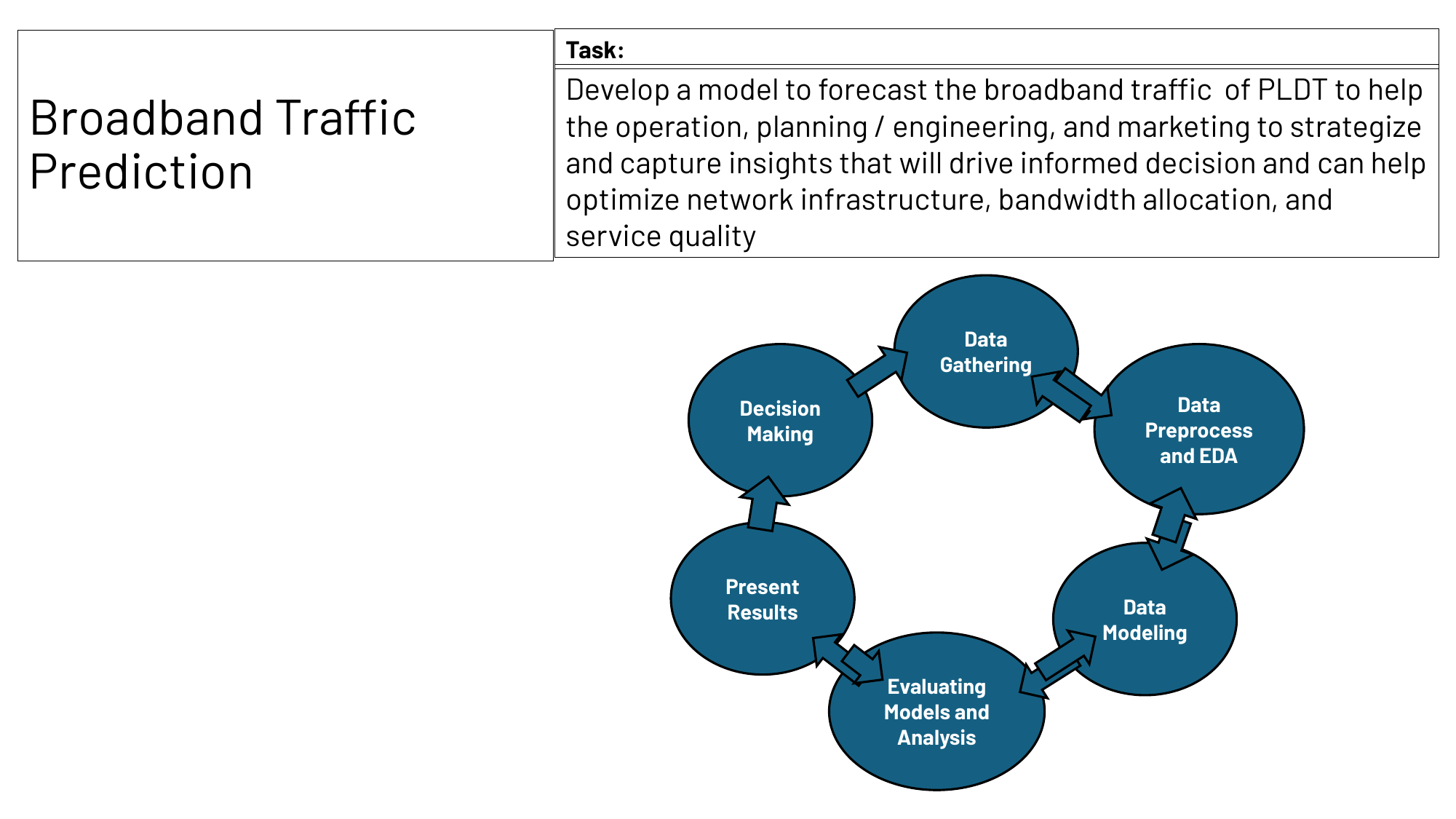

Task:
# Broadband Traffic Prediction
Develop a model to forecast the broadband traffic  of PLDT to help the operation, planning / engineering, and marketing to strategize and capture insights that will drive informed decision and can help optimize network infrastructure, bandwidth allocation, and service quality
Data Gathering
Decision Making
Data
Preprocess and EDA

Present Results

Data Modeling
Evaluating Models and Analysis